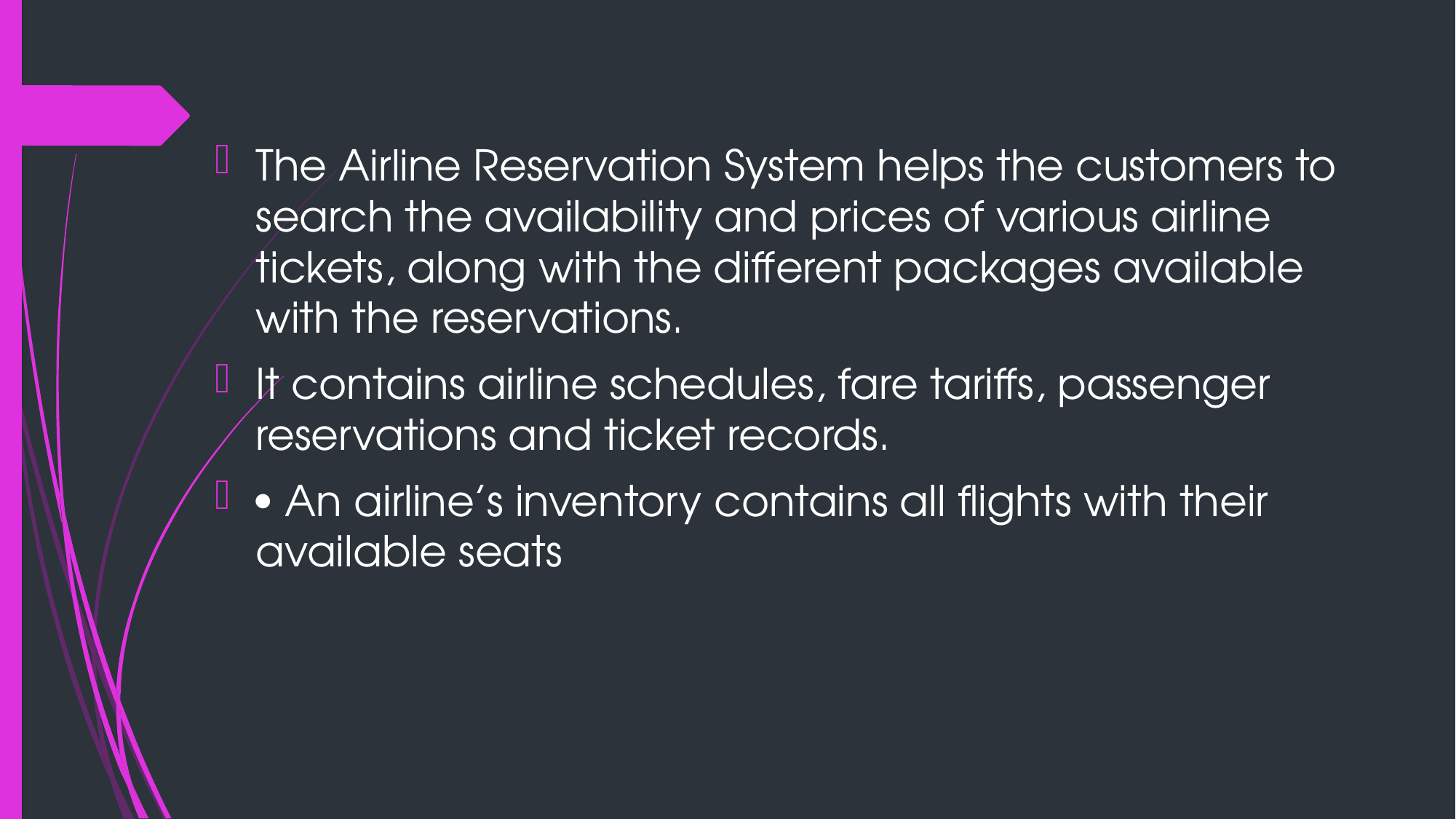

The Airline Reservation System helps the customers to search the availability and prices of various airline tickets, along with the different packages available with the reservations.
It contains airline schedules, fare tariffs, passenger reservations and ticket records.
• An airline’s inventory contains all flights with their available seats